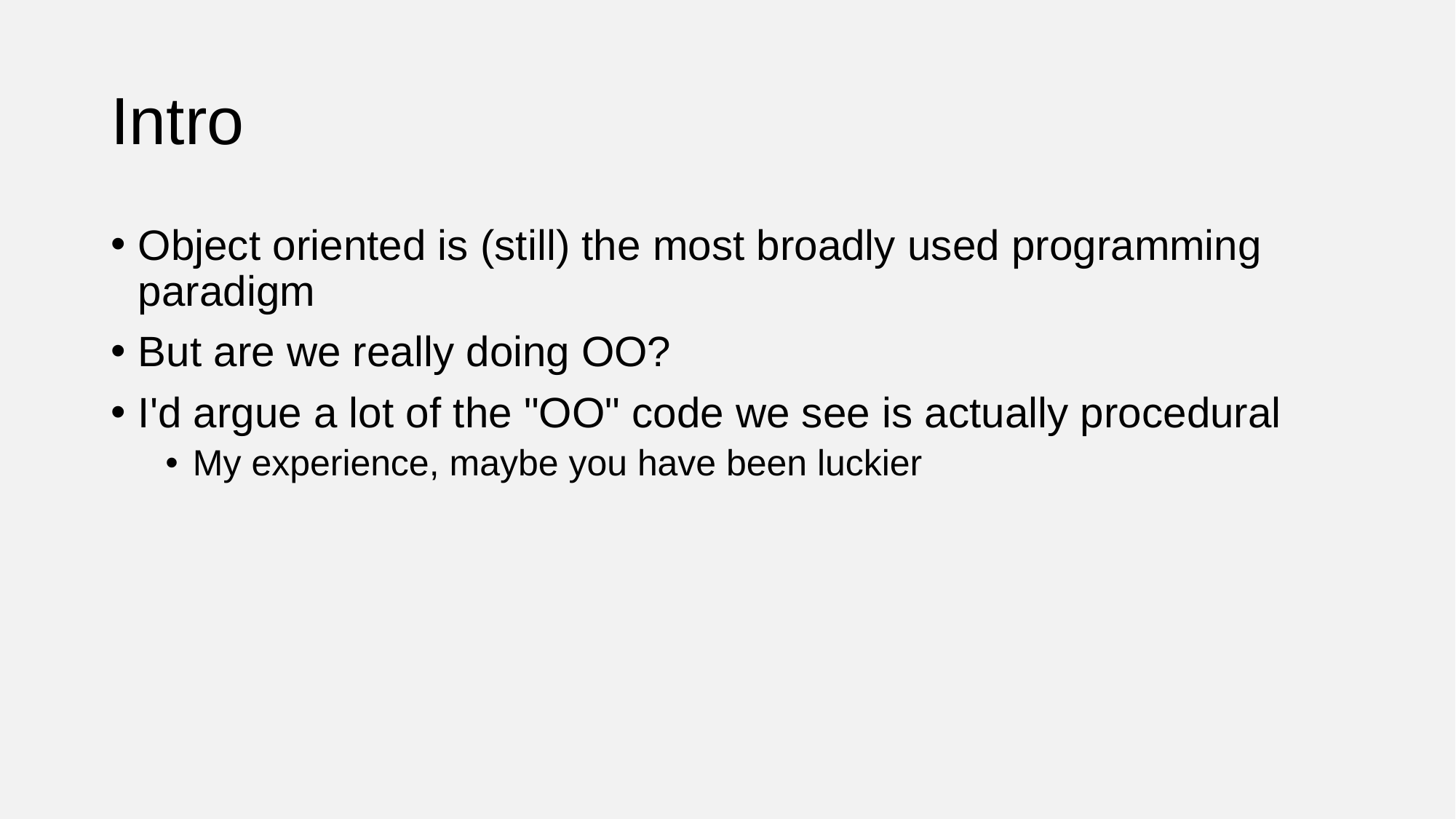

# Intro
Object oriented is (still) the most broadly used programming paradigm
But are we really doing OO?
I'd argue a lot of the "OO" code we see is actually procedural
My experience, maybe you have been luckier